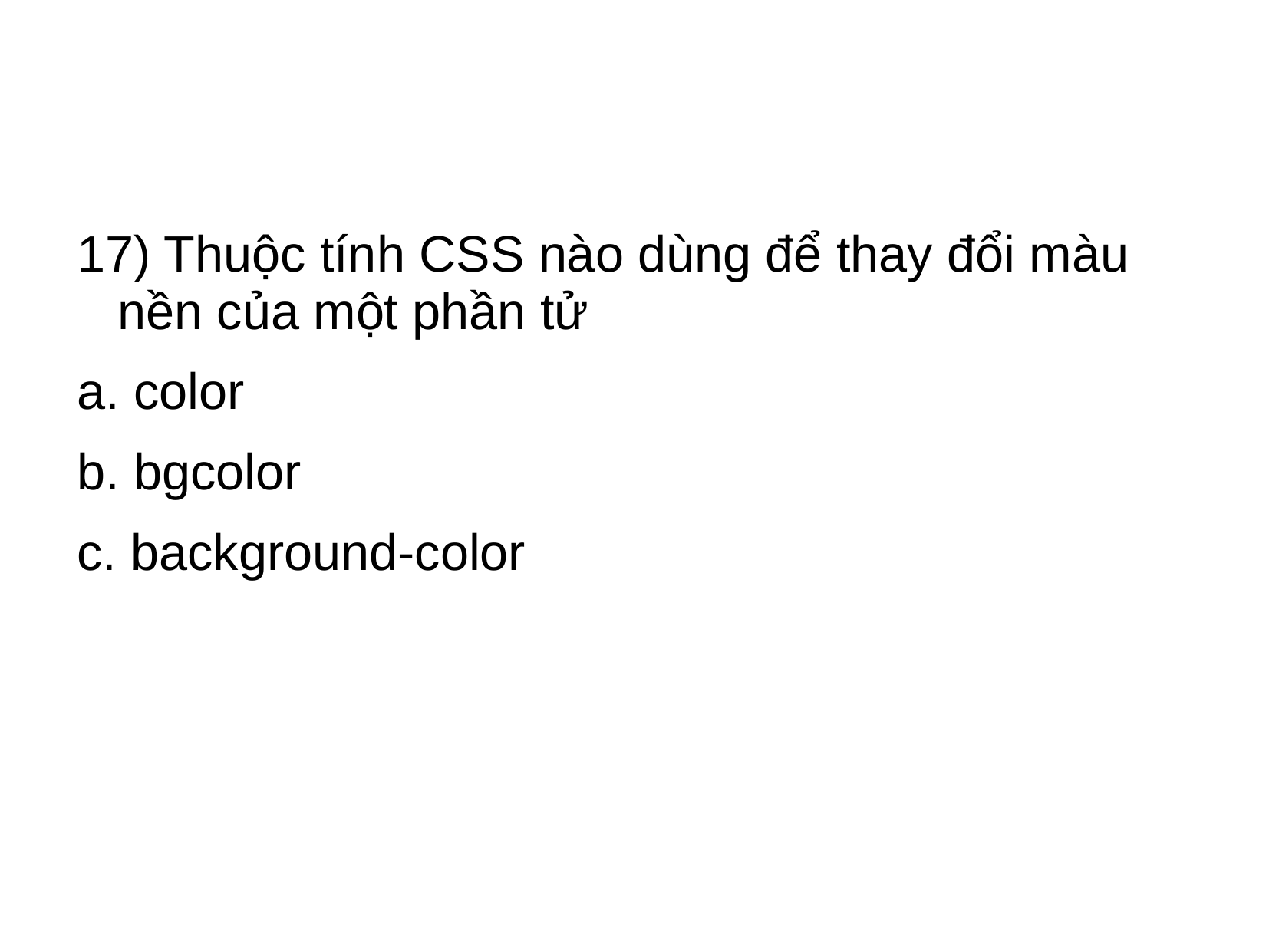

#
17) Thuộc tính CSS nào dùng để thay đổi màu nền của một phần tử
a. color
b. bgcolor
c. background-color